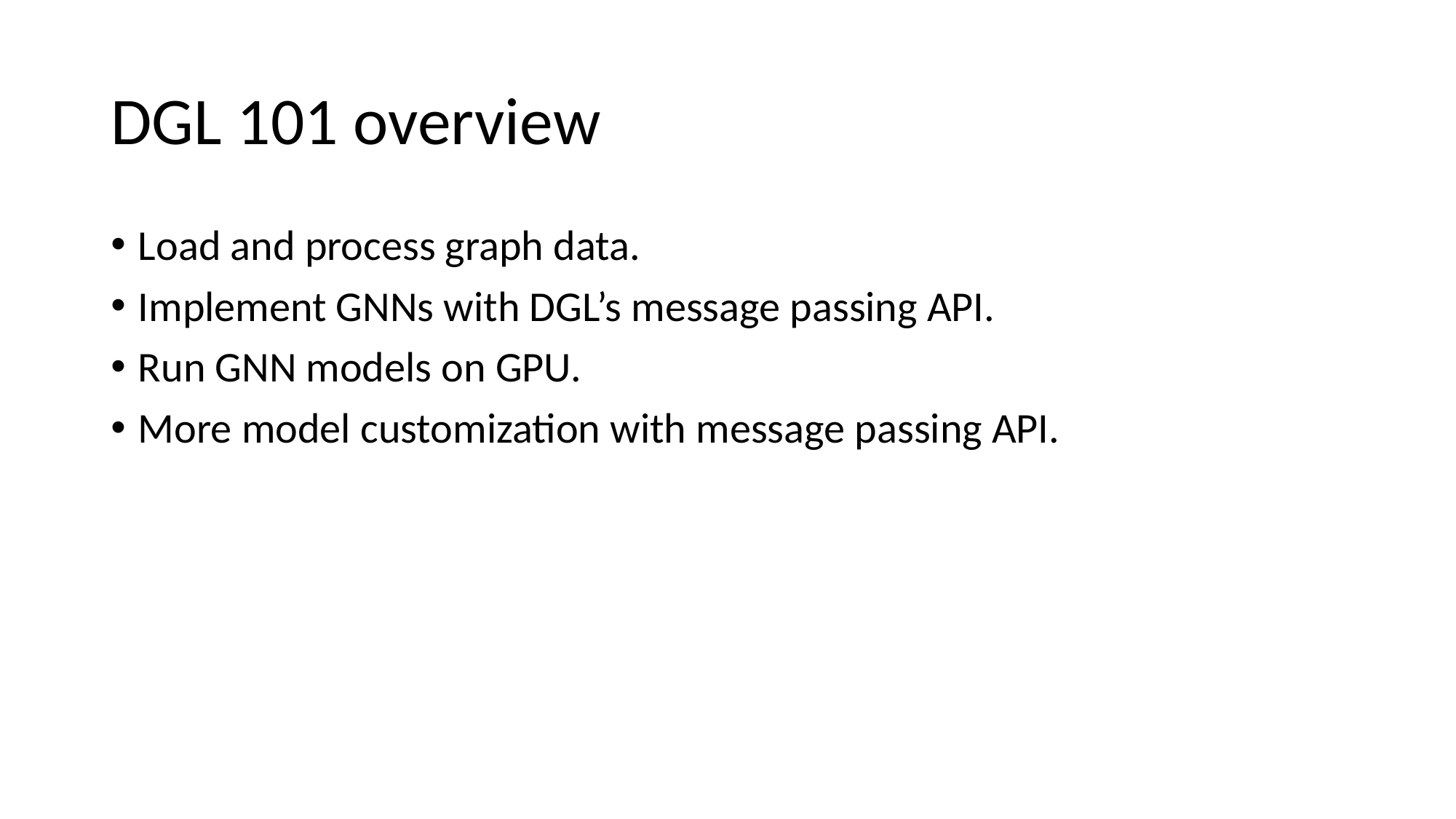

# DGL 101 overview
Load and process graph data.
Implement GNNs with DGL’s message passing API.
Run GNN models on GPU.
More model customization with message passing API.